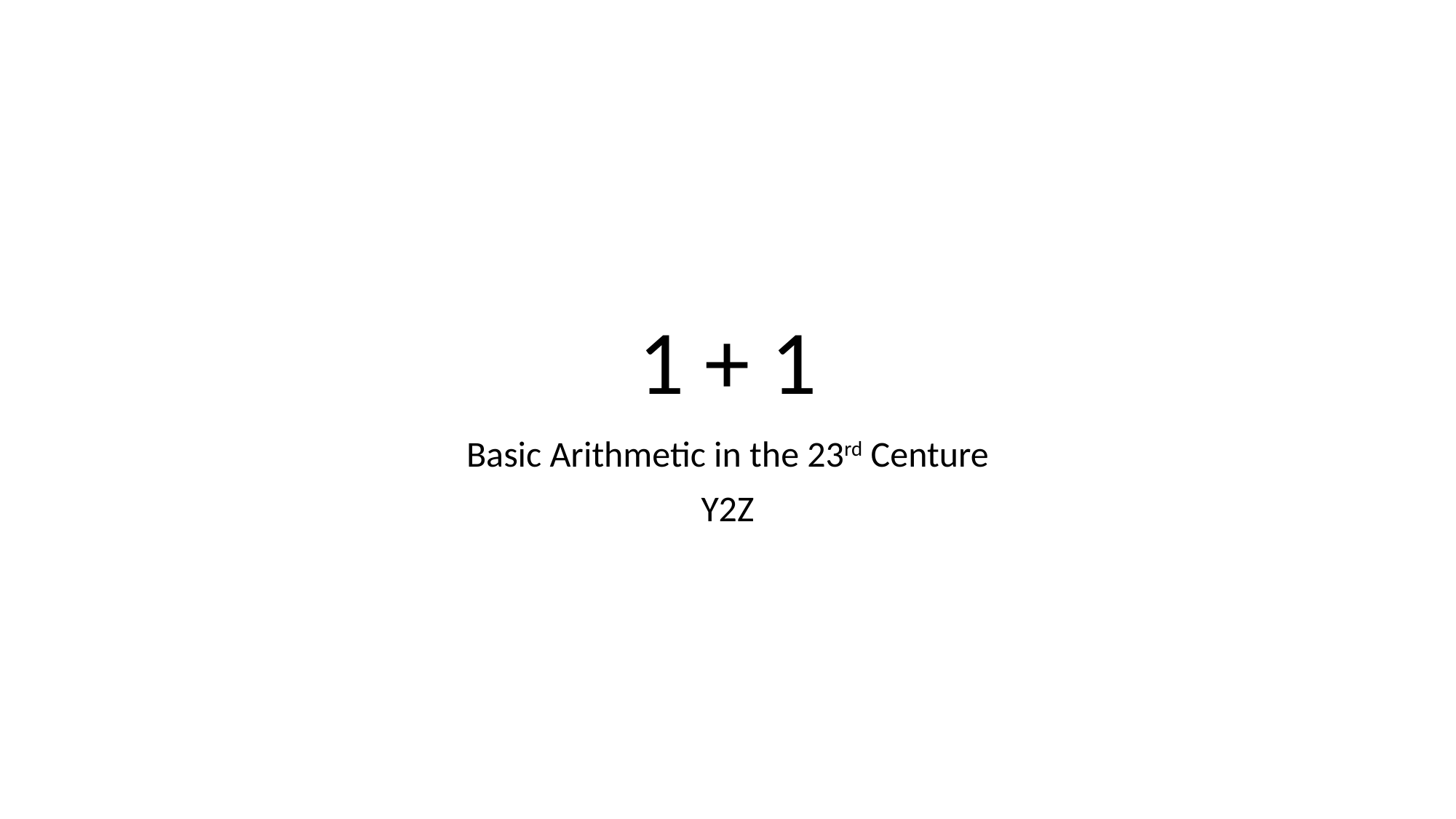

# 1 + 1
Basic Arithmetic in the 23rd Centure
Y2Z